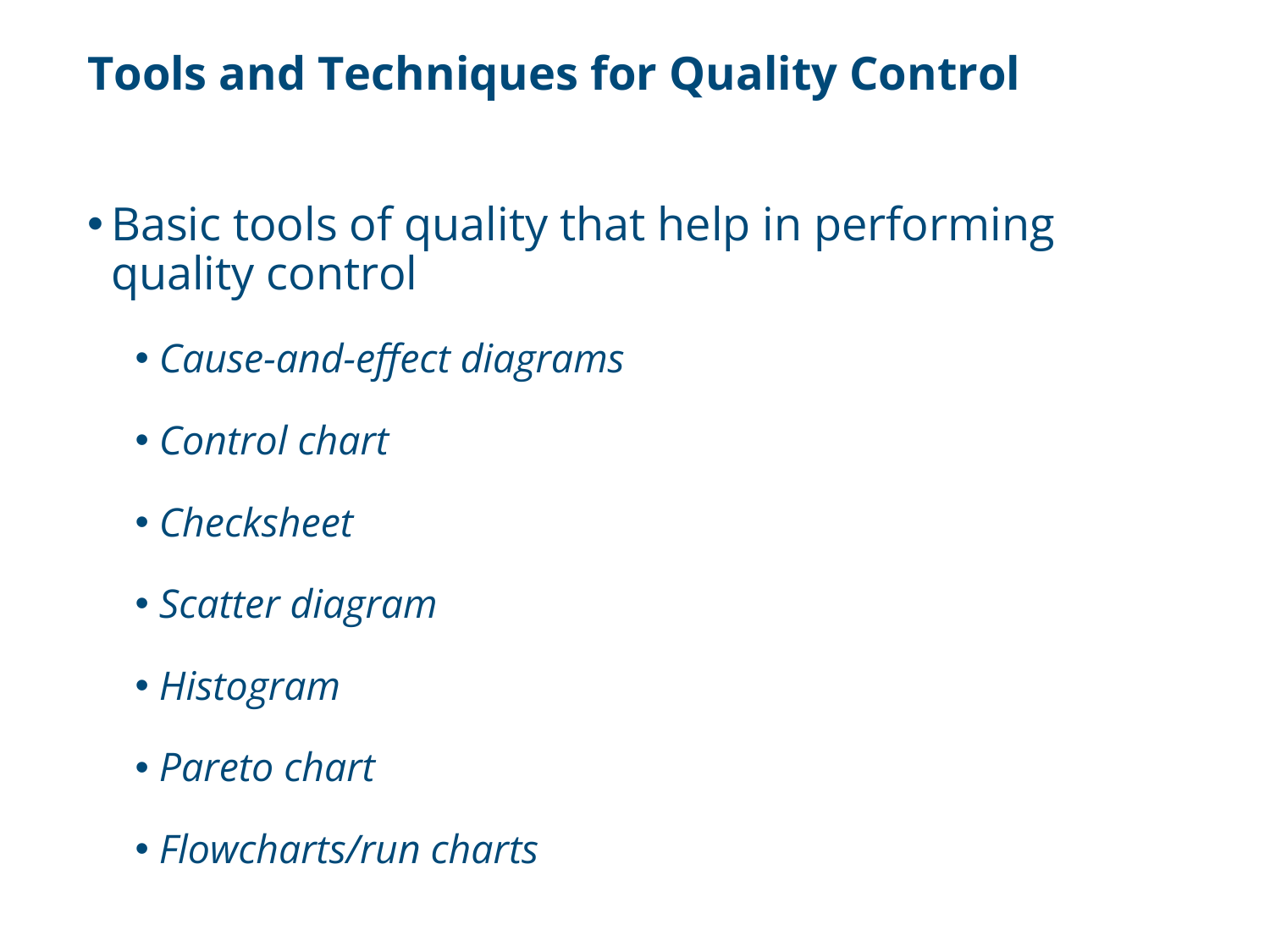

# Tools and Techniques for Quality Control
Basic tools of quality that help in performing quality control
Cause-and-effect diagrams
Control chart
Checksheet
Scatter diagram
Histogram
Pareto chart
Flowcharts/run charts